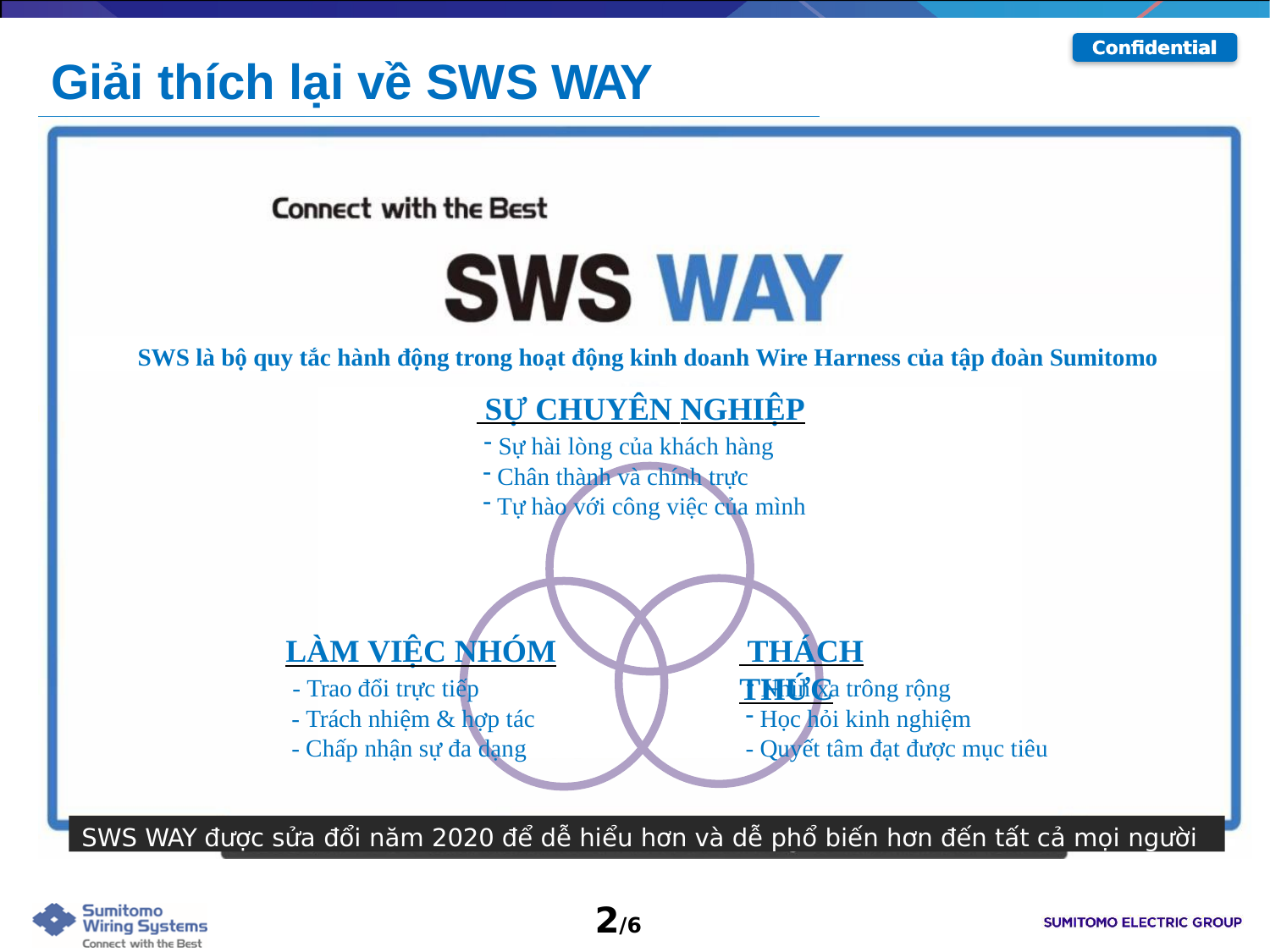

Confidential
# Giải thích lại về SWS WAY

SWS là bộ quy tắc hành động trong hoạt động kinh doanh Wire Harness của tập đoàn Sumitomo
 SỰ CHUYÊN NGHIỆP
Sự hài lòng của khách hàng
Chân thành và chính trực
Tự hào với công việc của mình

LÀM VIỆC NHÓM
 THÁCH THỨC

- Trao đổi trực tiếp
Nhìn xa trông rộng
Học hỏi kinh nghiệm
- Trách nhiệm & hợp tác
- Chấp nhận sự đa dạng
- Quyết tâm đạt được mục tiêu
SWS WAY được sửa đổi năm 2020 để dễ hiểu hơn và dễ phổ biến hơn đến tất cả mọi người